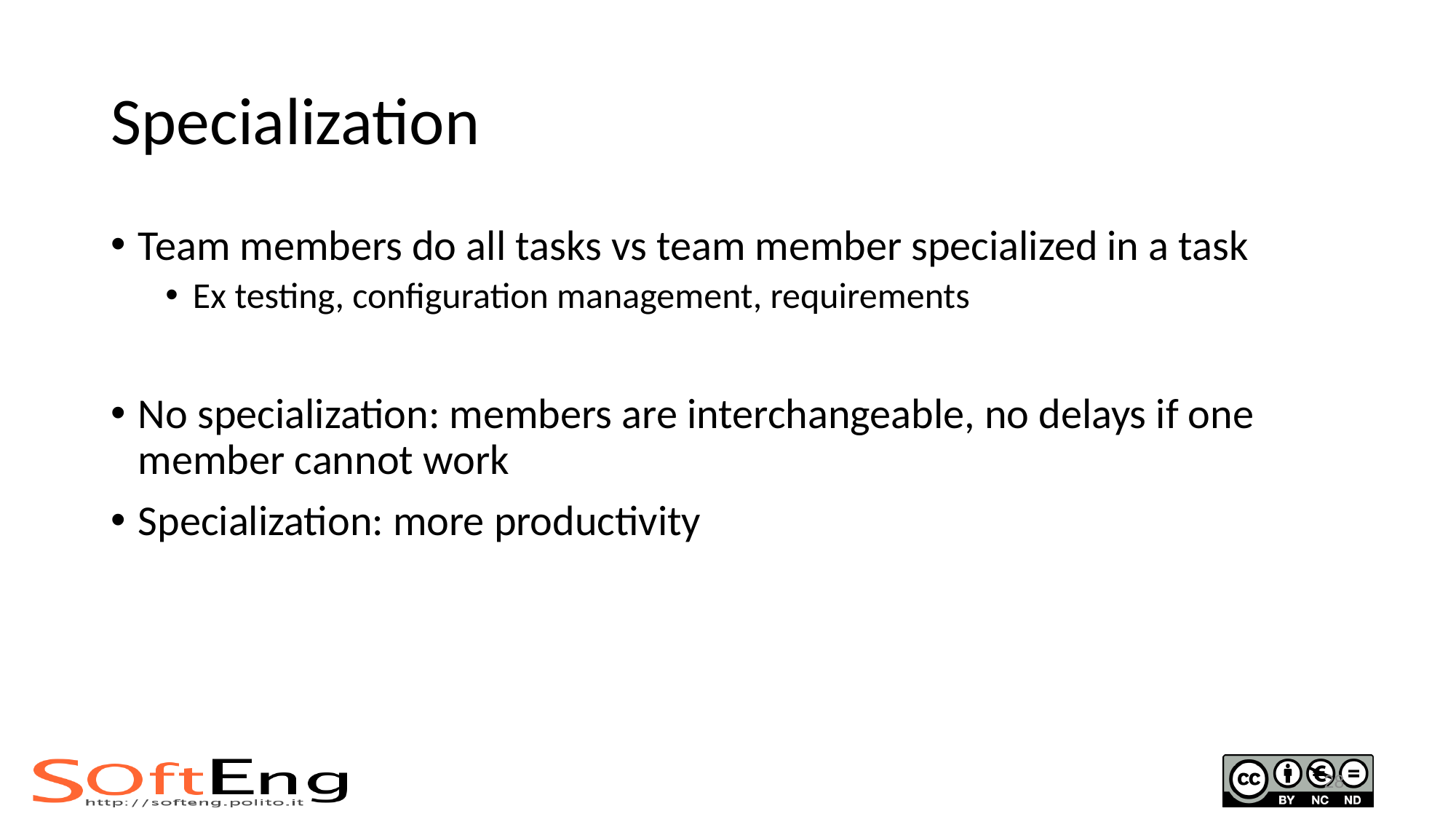

# Specialization
Team members do all tasks vs team member specialized in a task
Ex testing, configuration management, requirements

No specialization: members are interchangeable, no delays if one member cannot work
Specialization: more productivity
28